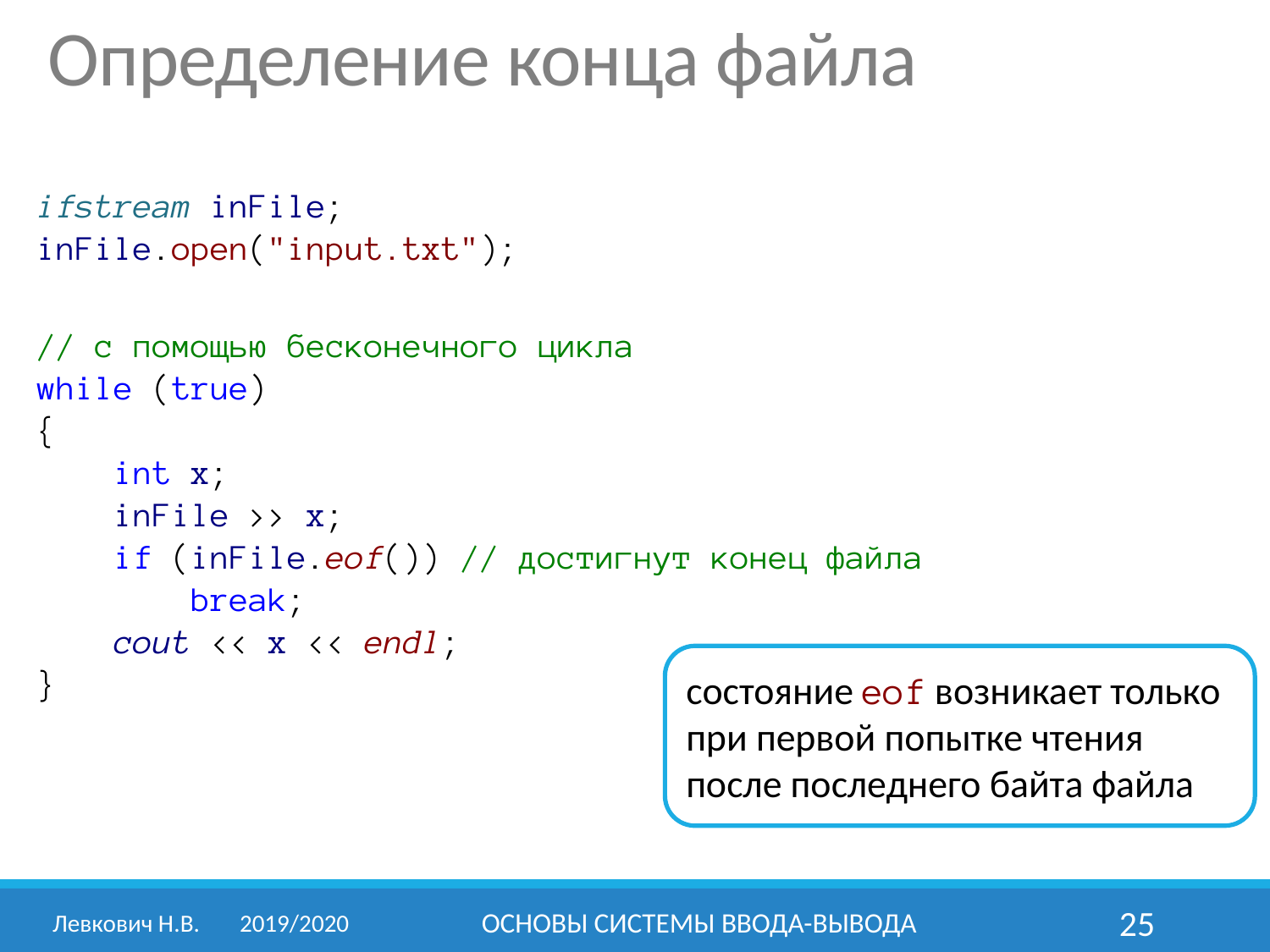

Определение конца файла
ifstream inFile;
inFile.open("input.txt");
// с помощью бесконечного цикла
while (true)
{
    int x;
    inFile >> x;
    if (inFile.eof()) // достигнут конец файла
        break;
    cout << x << endl;
}
состояние eof возникает только
при первой попытке чтения
после последнего байта файла
Левкович Н.В.	2019/2020
ОСНОВЫ СИСТЕМЫ ВВОДА-ВЫВОДА
25